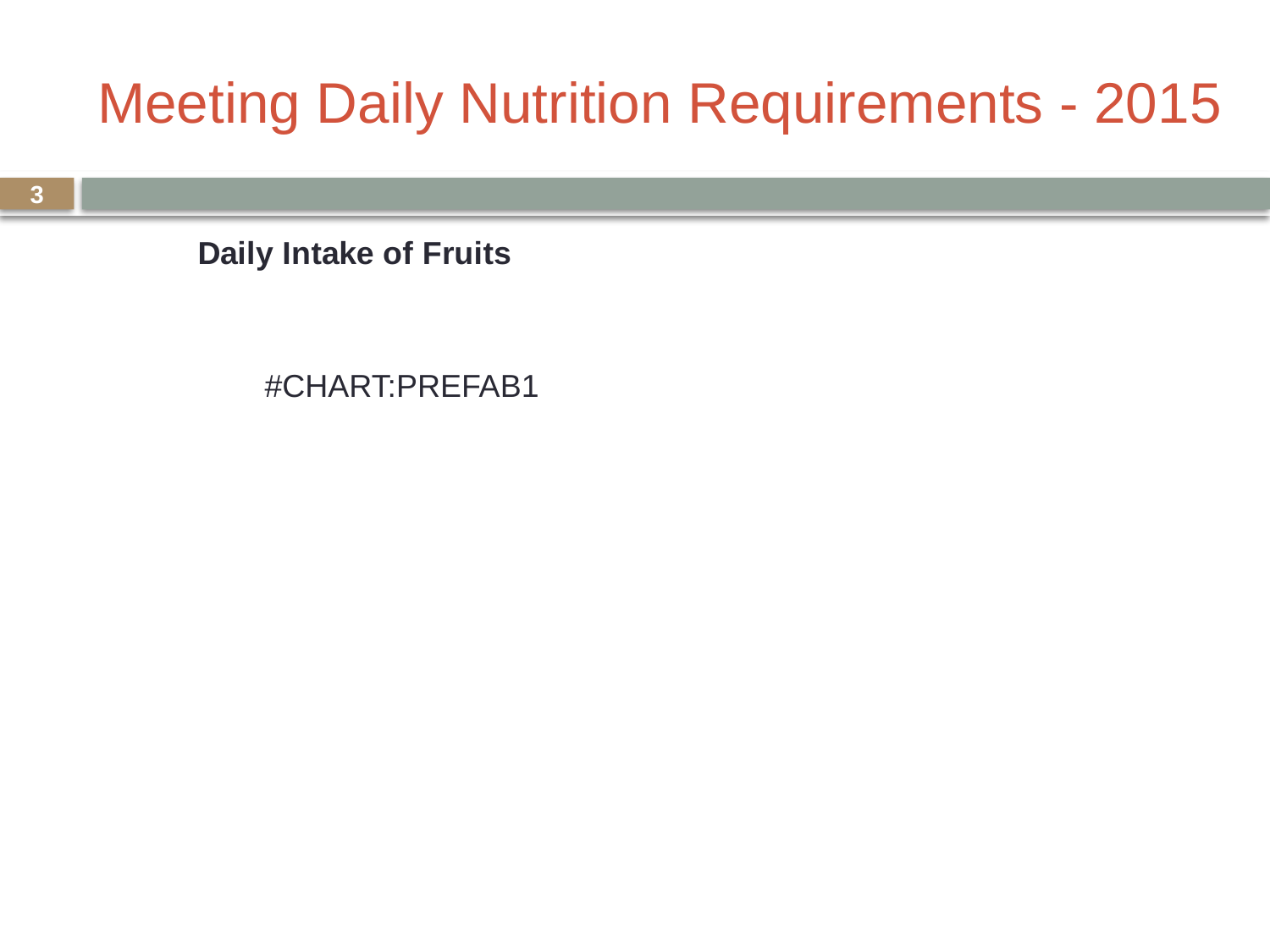

# Meeting Daily Nutrition Requirements - 2015
3

### Chart: Daily Intake of Fruits

| Category |
|---|
#CHART:PREFAB1